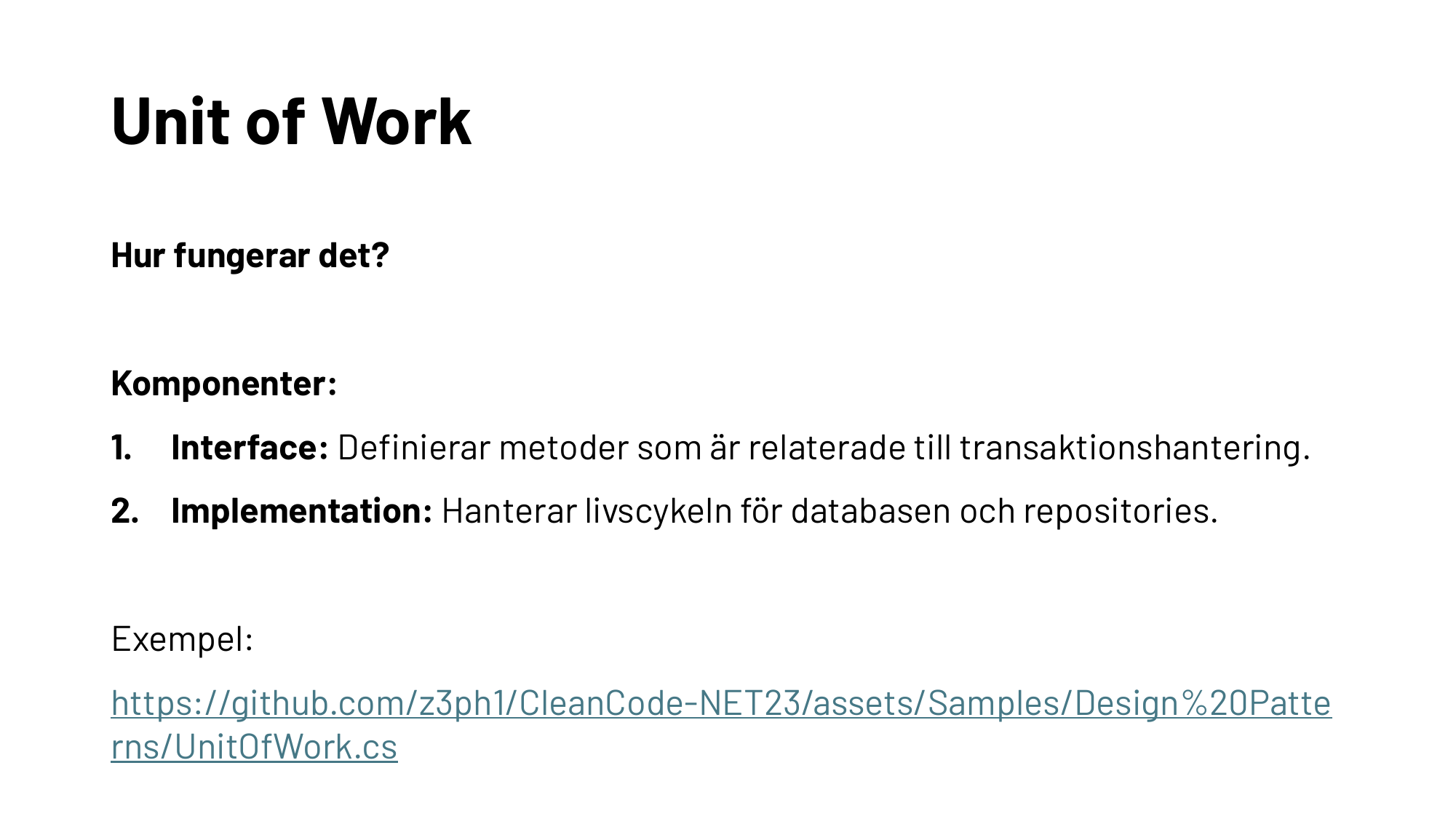

# Unit of Work
Hur fungerar det?

Komponenter:
Interface: Definierar metoder som är relaterade till transaktionshantering.
Implementation: Hanterar livscykeln för databasen och repositories.

Exempel:
https://github.com/z3ph1/CleanCode-NET23/assets/Samples/Design%20Patterns/UnitOfWork.cs